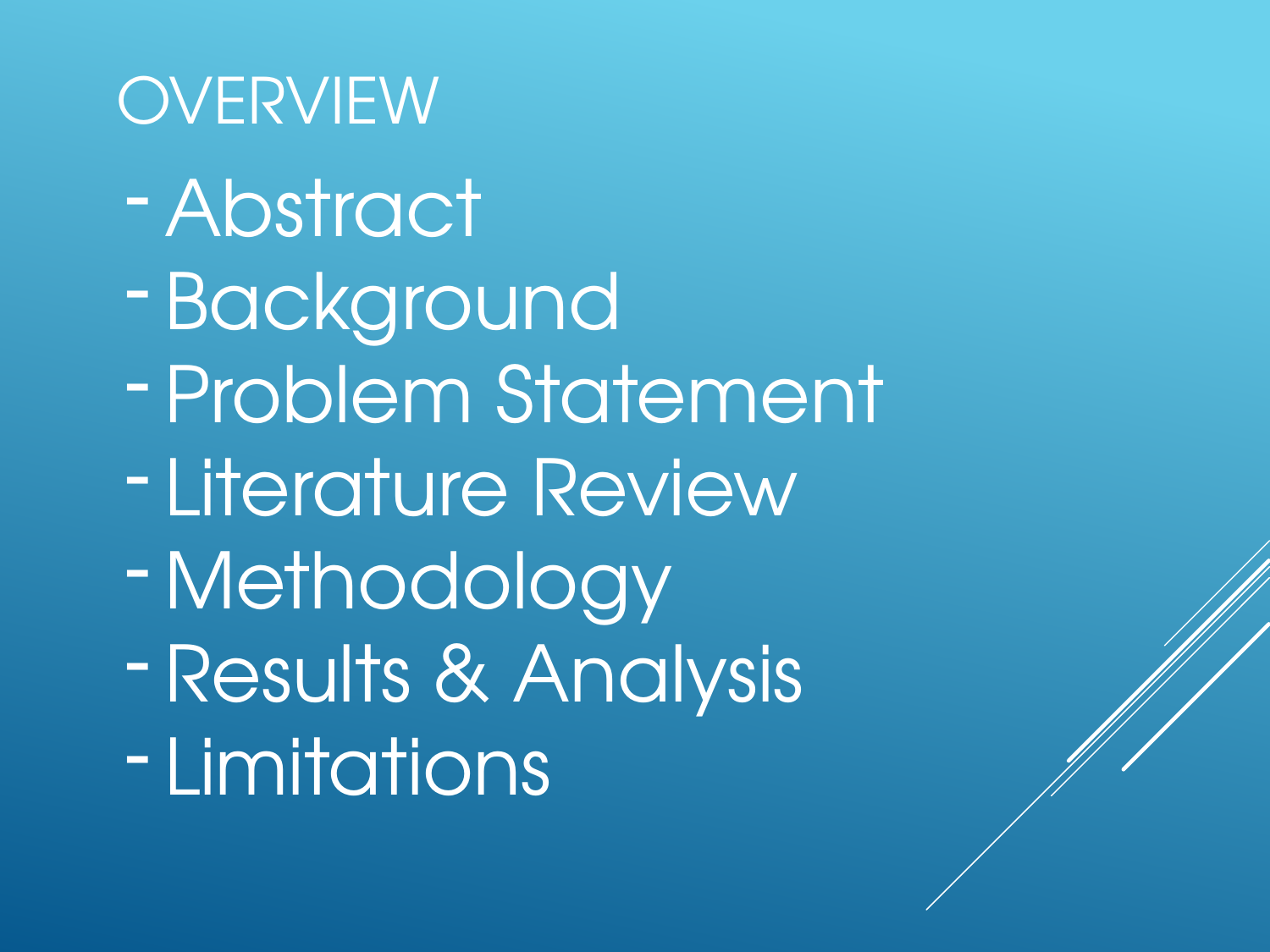

OVERVIEW
Abstract
Background
Problem Statement
Literature Review
Methodology
Results & Analysis
Limitations